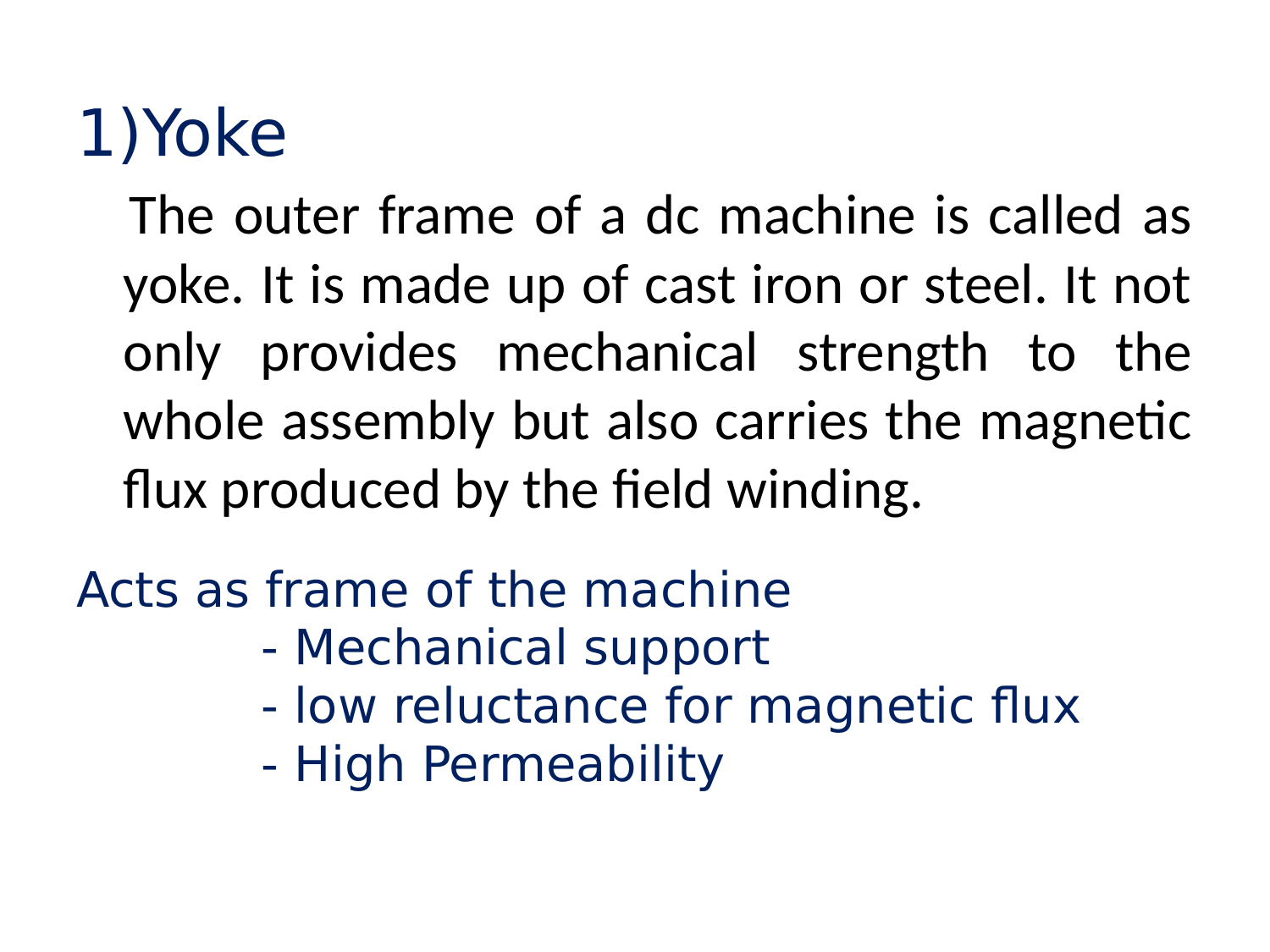

1)Yoke
 	The outer frame of a dc machine is called as yoke. It is made up of cast iron or steel. It not only provides mechanical strength to the whole assembly but also carries the magnetic flux produced by the field winding.

Acts as frame of the machine
            - Mechanical support
            - low reluctance for magnetic flux
            - High Permeability